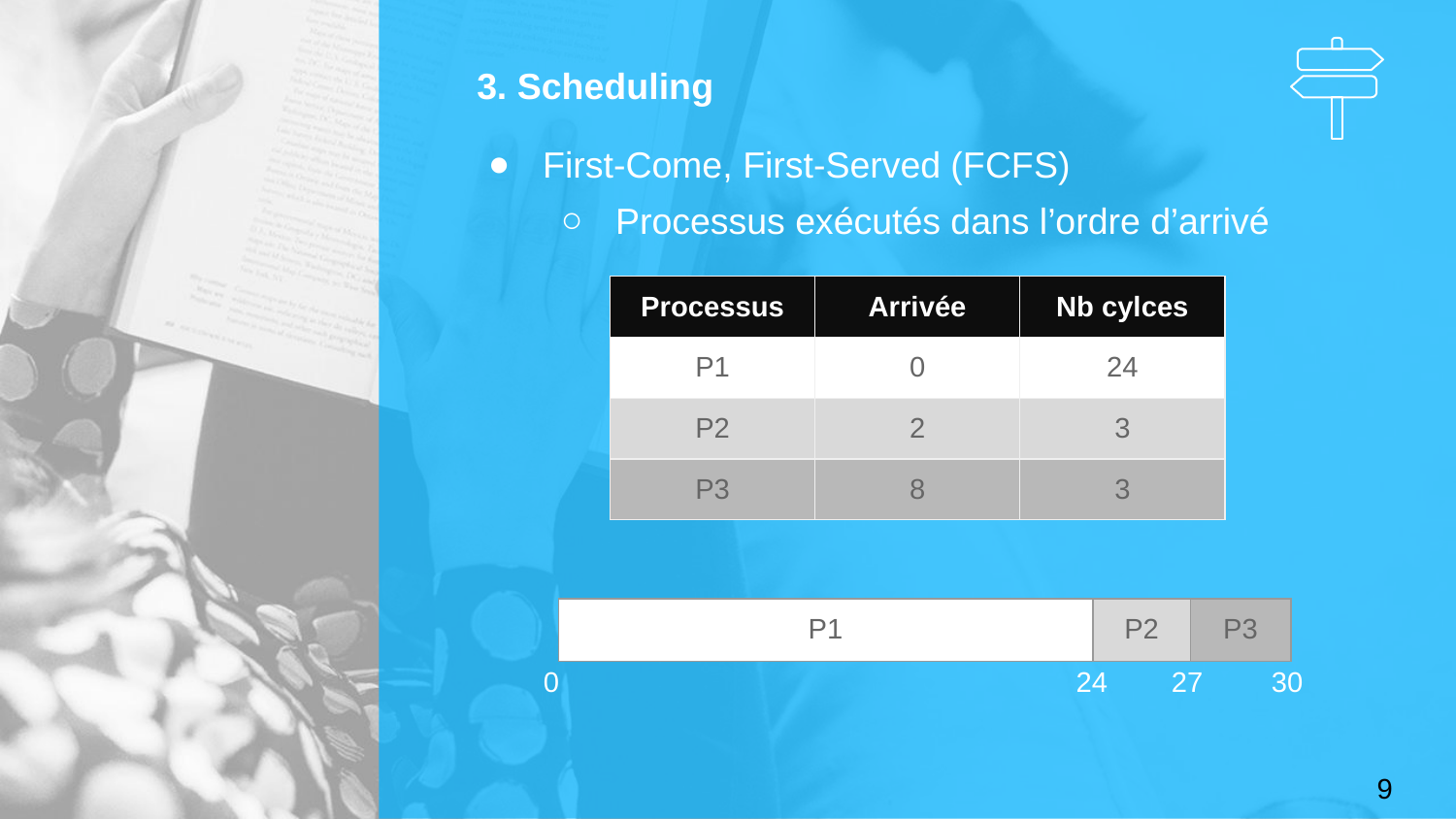

# 3. Scheduling
First-Come, First-Served (FCFS)
Processus exécutés dans l’ordre d’arrivé
| Processus | Arrivée | Nb cylces |
| --- | --- | --- |
| P1 | 0 | 24 |
| P2 | 2 | 3 |
| P3 | 8 | 3 |
| P1 | P2 | P3 |
| --- | --- | --- |
0		       	            24        27	30
9